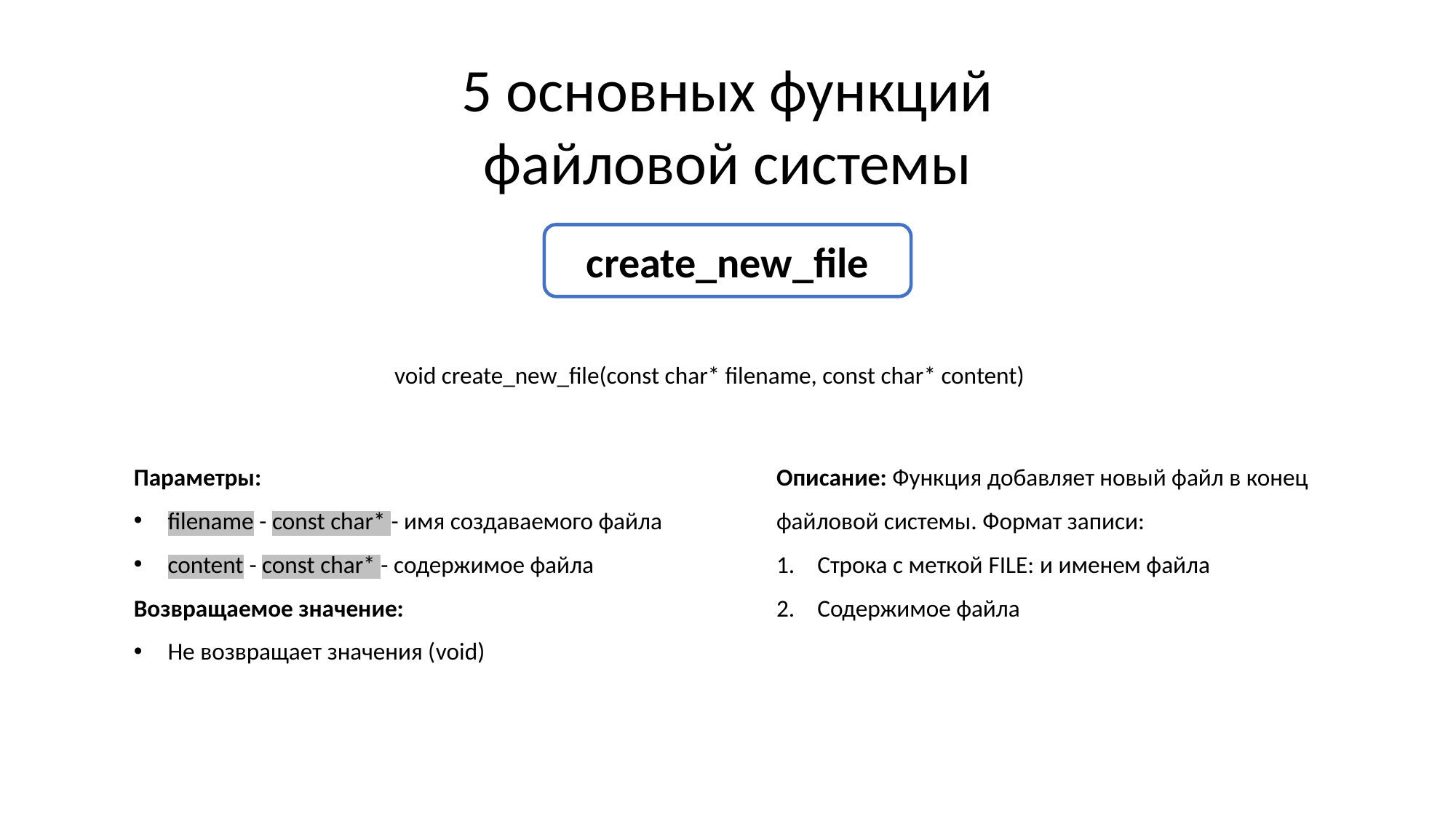

5 основных функций файловой системы
create_new_file
void create_new_file(const char* filename, const char* content)
Параметры:
filename - const char* - имя создаваемого файла
content - const char* - содержимое файла
Возвращаемое значение:
Не возвращает значения (void)
Описание: Функция добавляет новый файл в конец файловой системы. Формат записи:
Строка с меткой FILE: и именем файла
Содержимое файла